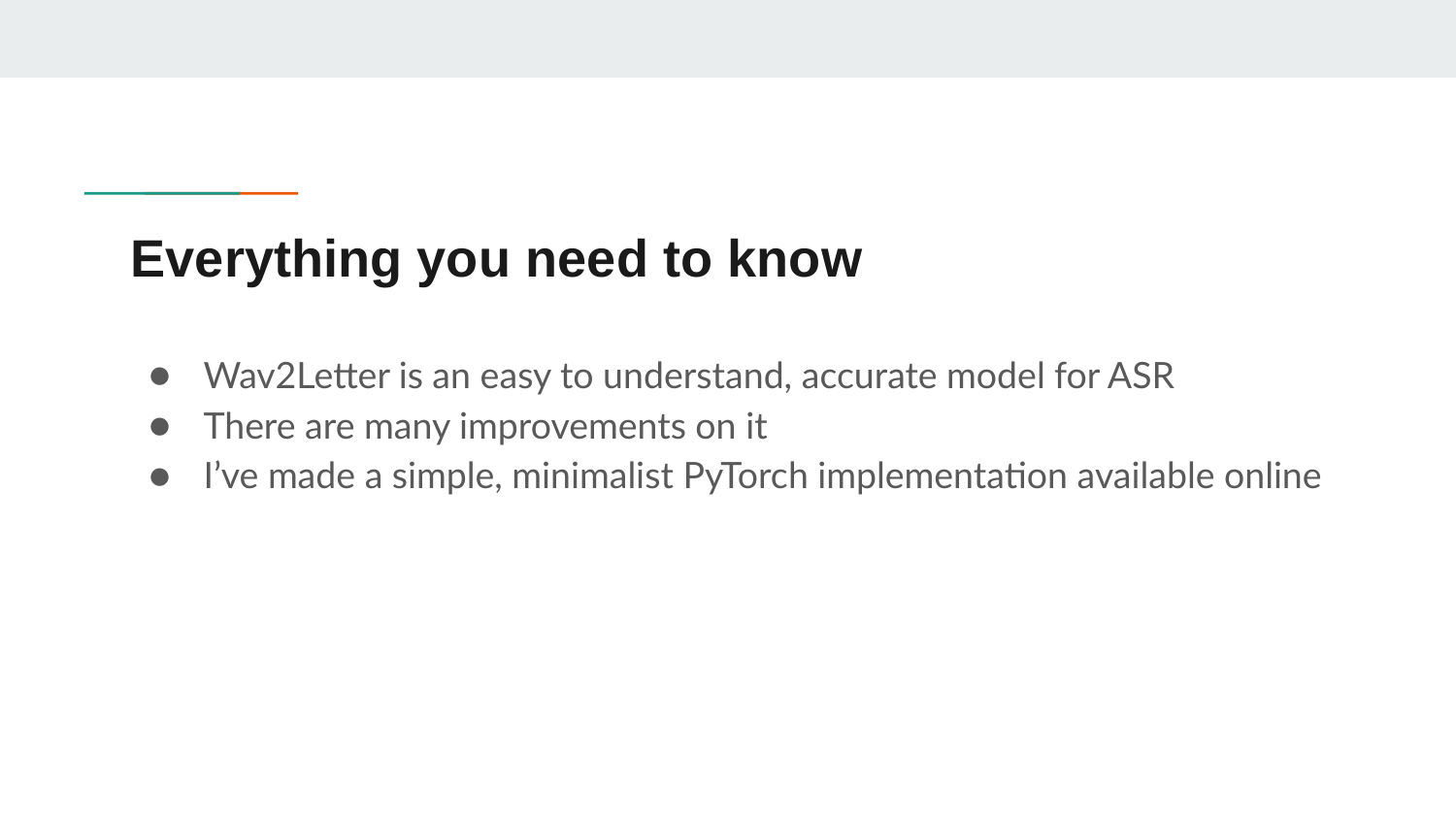

# Everything you need to know
Wav2Letter is an easy to understand, accurate model for ASR
There are many improvements on it
I’ve made a simple, minimalist PyTorch implementation available online